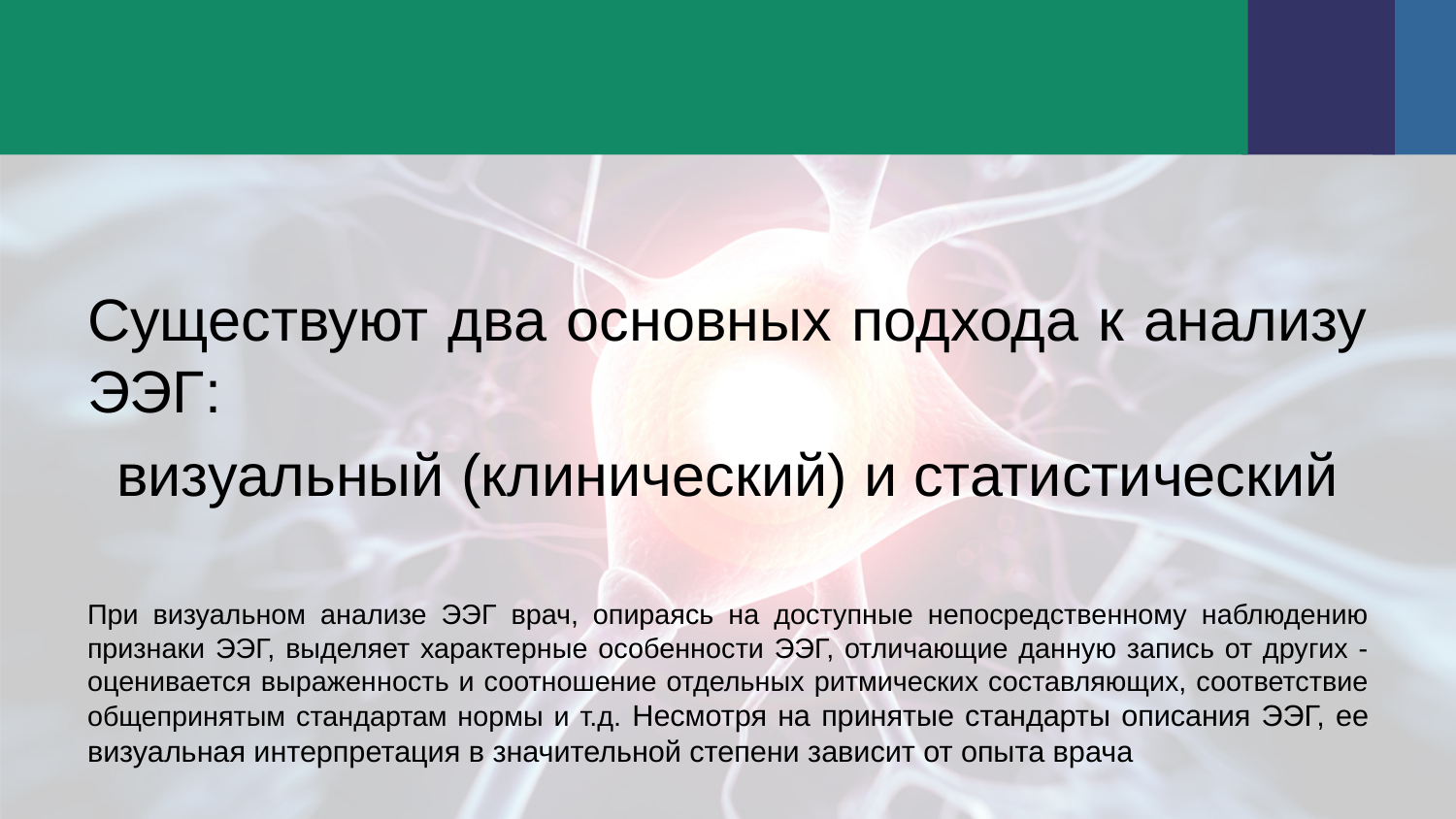

#

Существуют два основных подхода к анализу ЭЭГ:
визуальный (клинический) и статистический

При визуальном анализе ЭЭГ врач, опираясь на доступные непосредственному наблюдению признаки ЭЭГ, выделяет характерные особенности ЭЭГ, отличающие данную запись от других ‑ оценивается выраженность и соотношение отдельных ритмических составляющих, соответствие общепринятым стандартам нормы и т.д. Несмотря на принятые стандарты описания ЭЭГ, ее визуальная интерпретация в значительной степени зависит от опыта врача